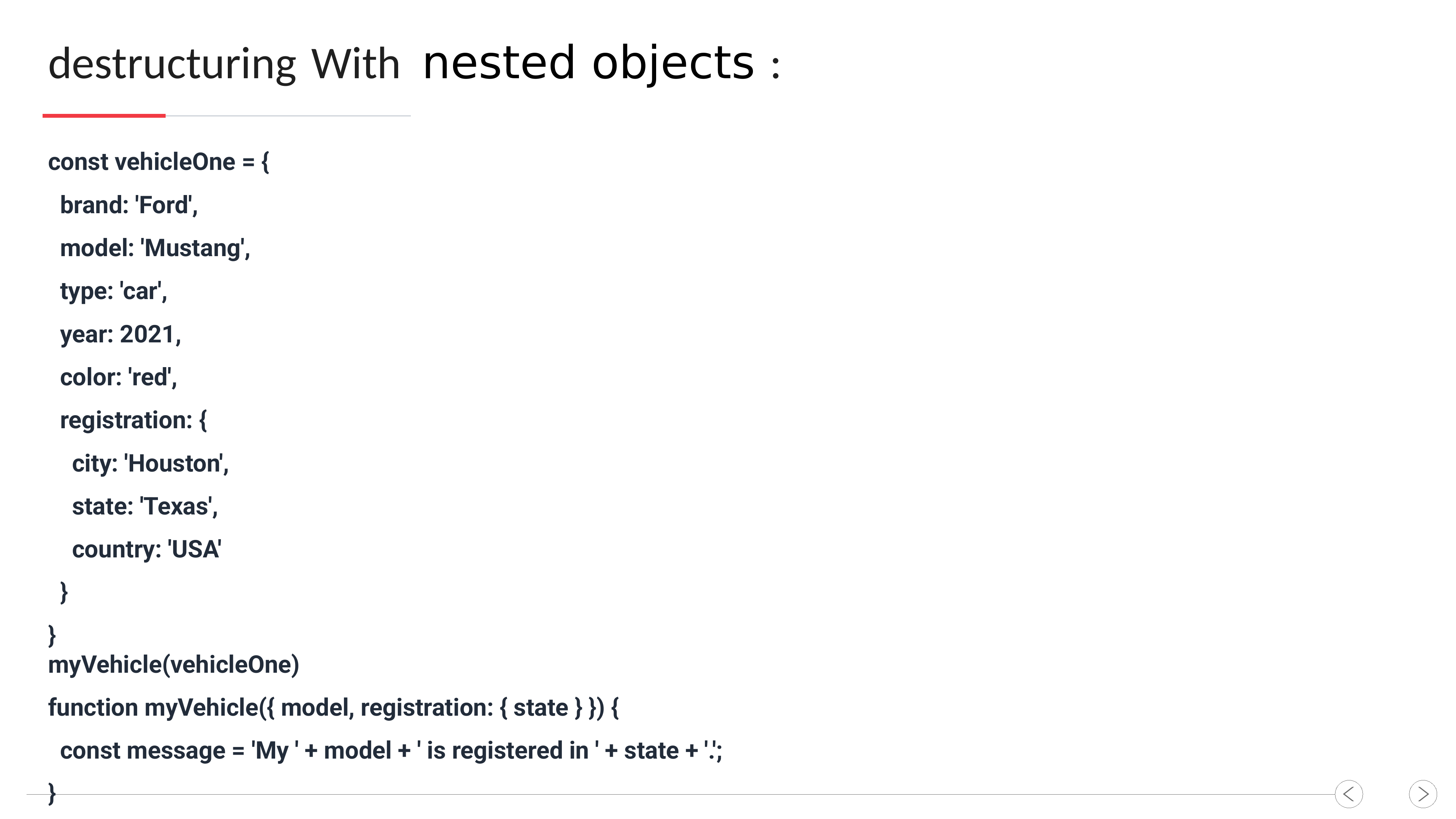

destructuring With  nested objects :
const vehicleOne = {
  brand: 'Ford',
  model: 'Mustang',
  type: 'car',
  year: 2021,
  color: 'red',
  registration: {
    city: 'Houston',
    state: 'Texas',
    country: 'USA'
  }
}
myVehicle(vehicleOne)
function myVehicle({ model, registration: { state } }) {
  const message = 'My ' + model + ' is registered in ' + state + '.';
}